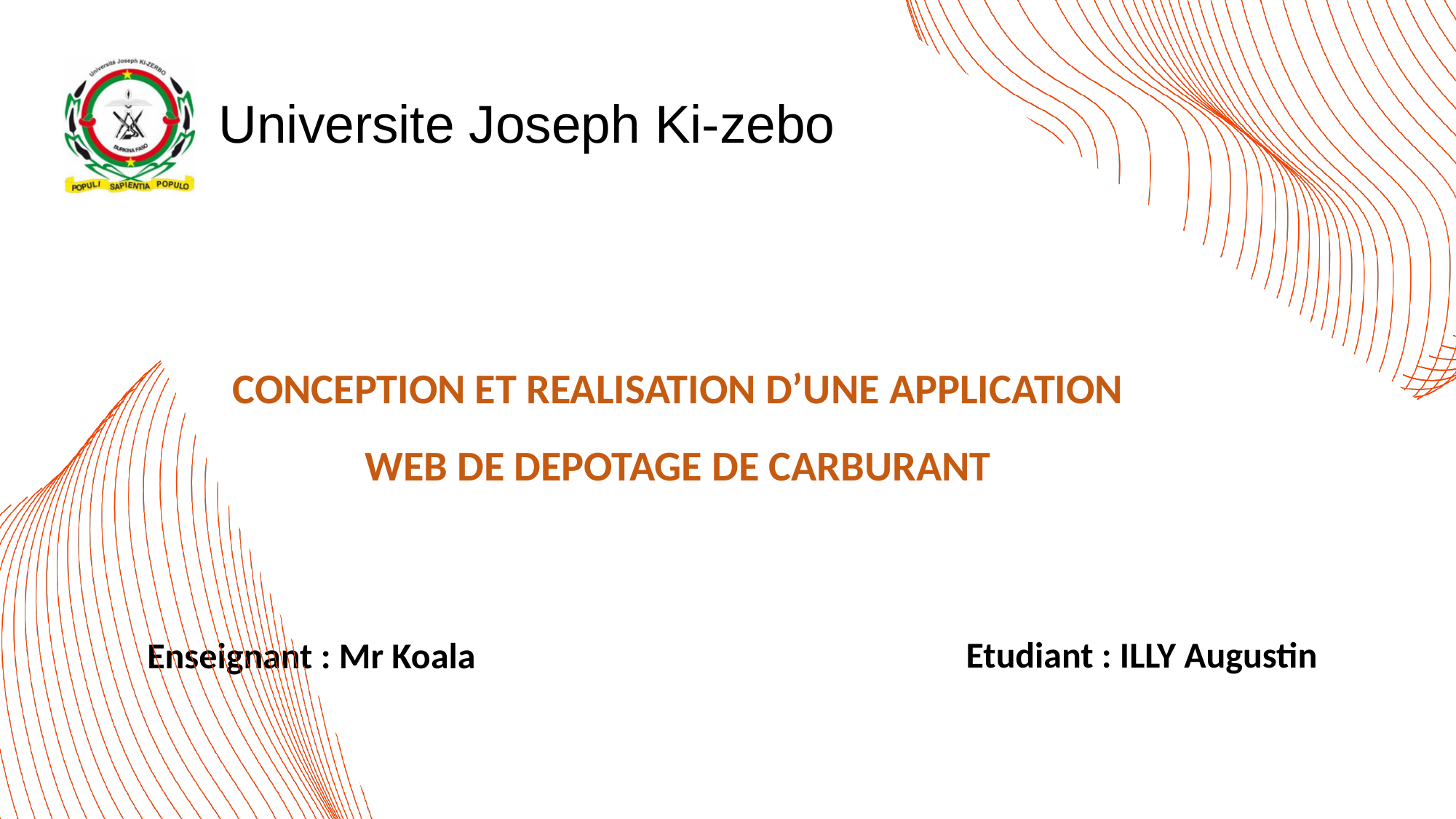

Universite Joseph Ki-zebo
CONCEPTION ET REALISATION D’UNE APPLICATION WEB DE DEPOTAGE DE CARBURANT

Etudiant : ILLY Augustin
Enseignant : Mr Koala